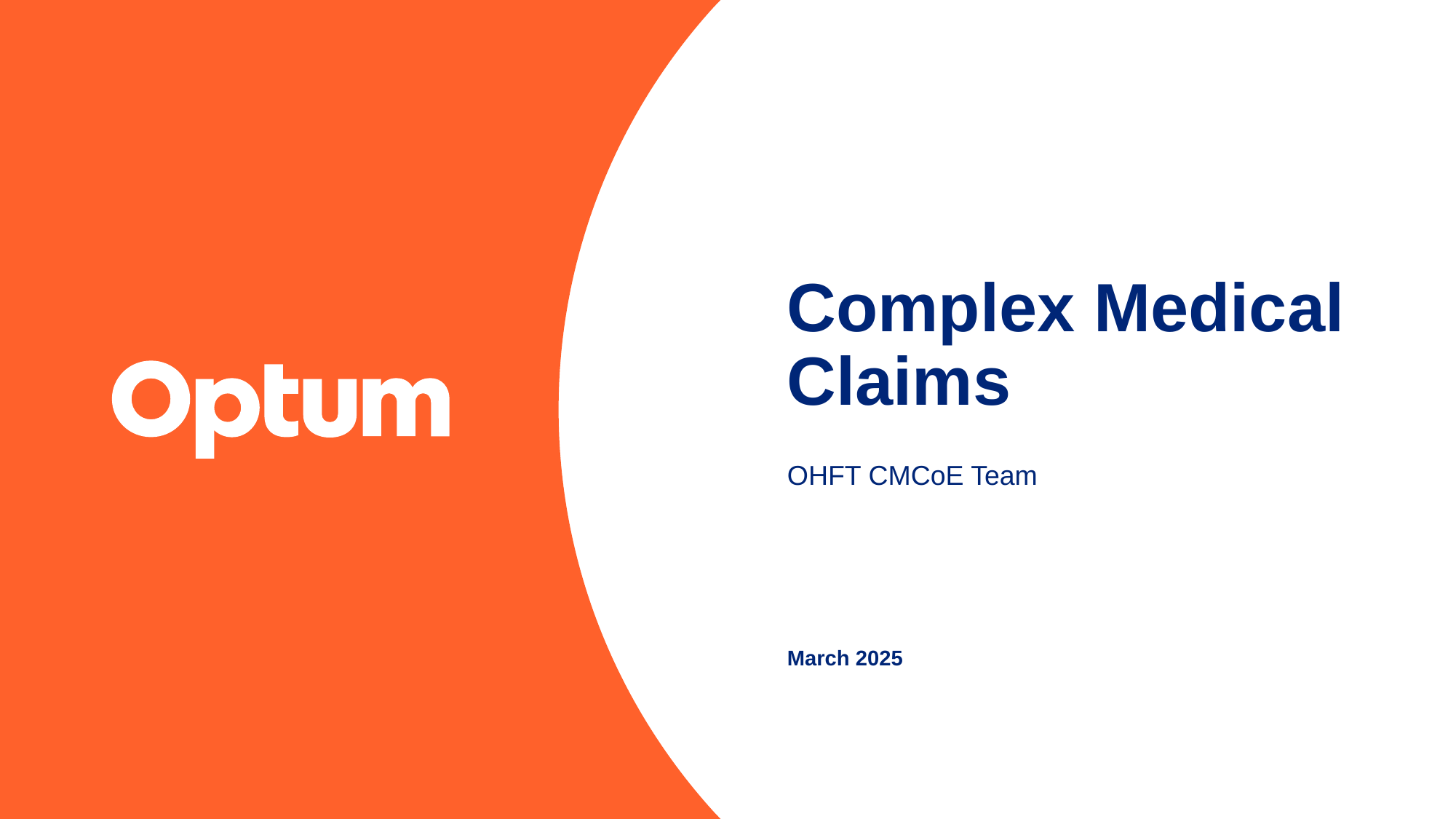

# Complex Medical Claims
OHFT CMCoE Team
March 2025